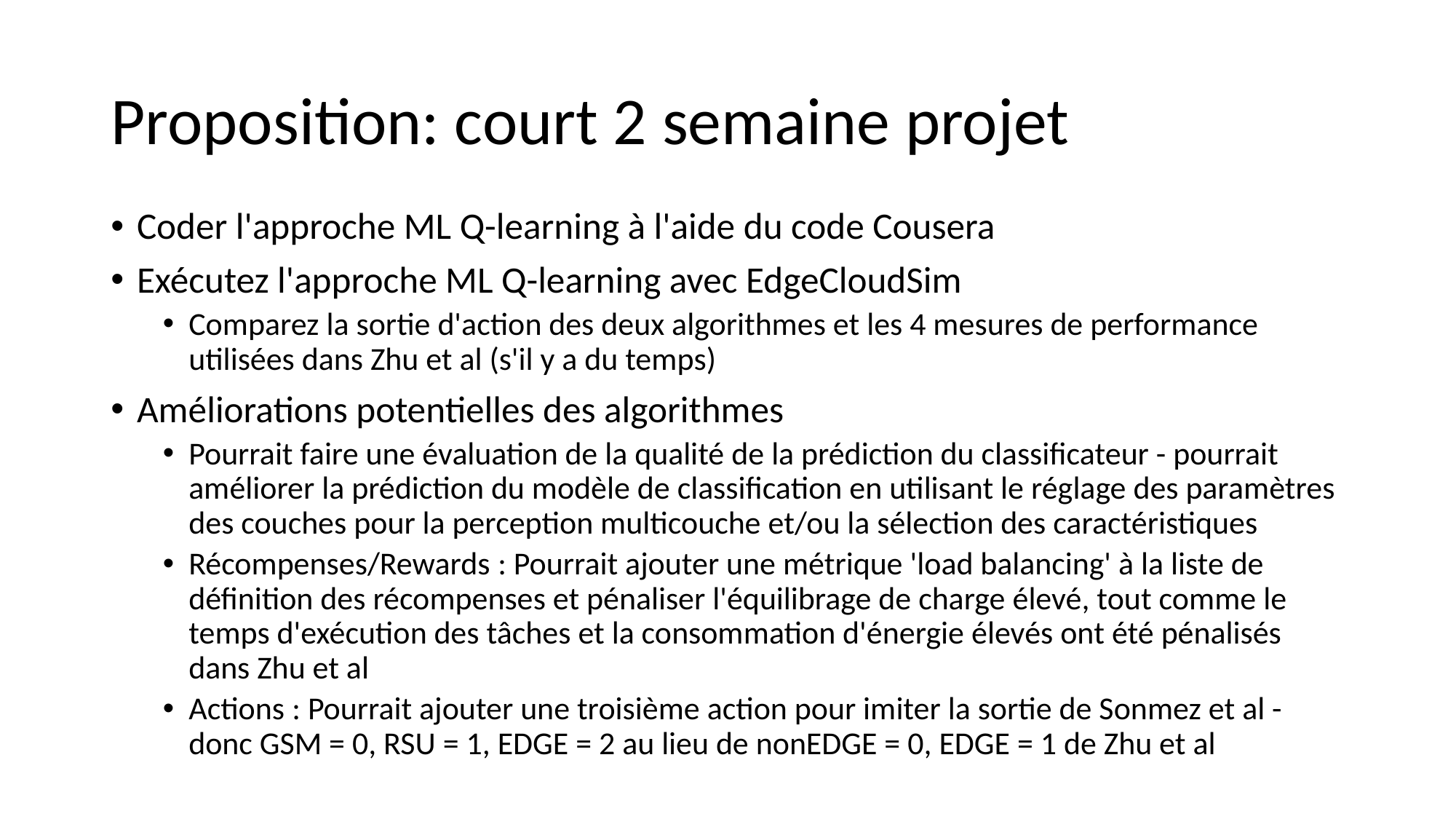

# Proposition: court 2 semaine projet
Coder l'approche ML Q-learning à l'aide du code Cousera
Exécutez l'approche ML Q-learning avec EdgeCloudSim
Comparez la sortie d'action des deux algorithmes et les 4 mesures de performance utilisées dans Zhu et al (s'il y a du temps)
Améliorations potentielles des algorithmes
Pourrait faire une évaluation de la qualité de la prédiction du classificateur - pourrait améliorer la prédiction du modèle de classification en utilisant le réglage des paramètres des couches pour la perception multicouche et/ou la sélection des caractéristiques
Récompenses/Rewards : Pourrait ajouter une métrique 'load balancing' à la liste de définition des récompenses et pénaliser l'équilibrage de charge élevé, tout comme le temps d'exécution des tâches et la consommation d'énergie élevés ont été pénalisés dans Zhu et al
Actions : Pourrait ajouter une troisième action pour imiter la sortie de Sonmez et al - donc GSM = 0, RSU = 1, EDGE = 2 au lieu de nonEDGE = 0, EDGE = 1 de Zhu et al